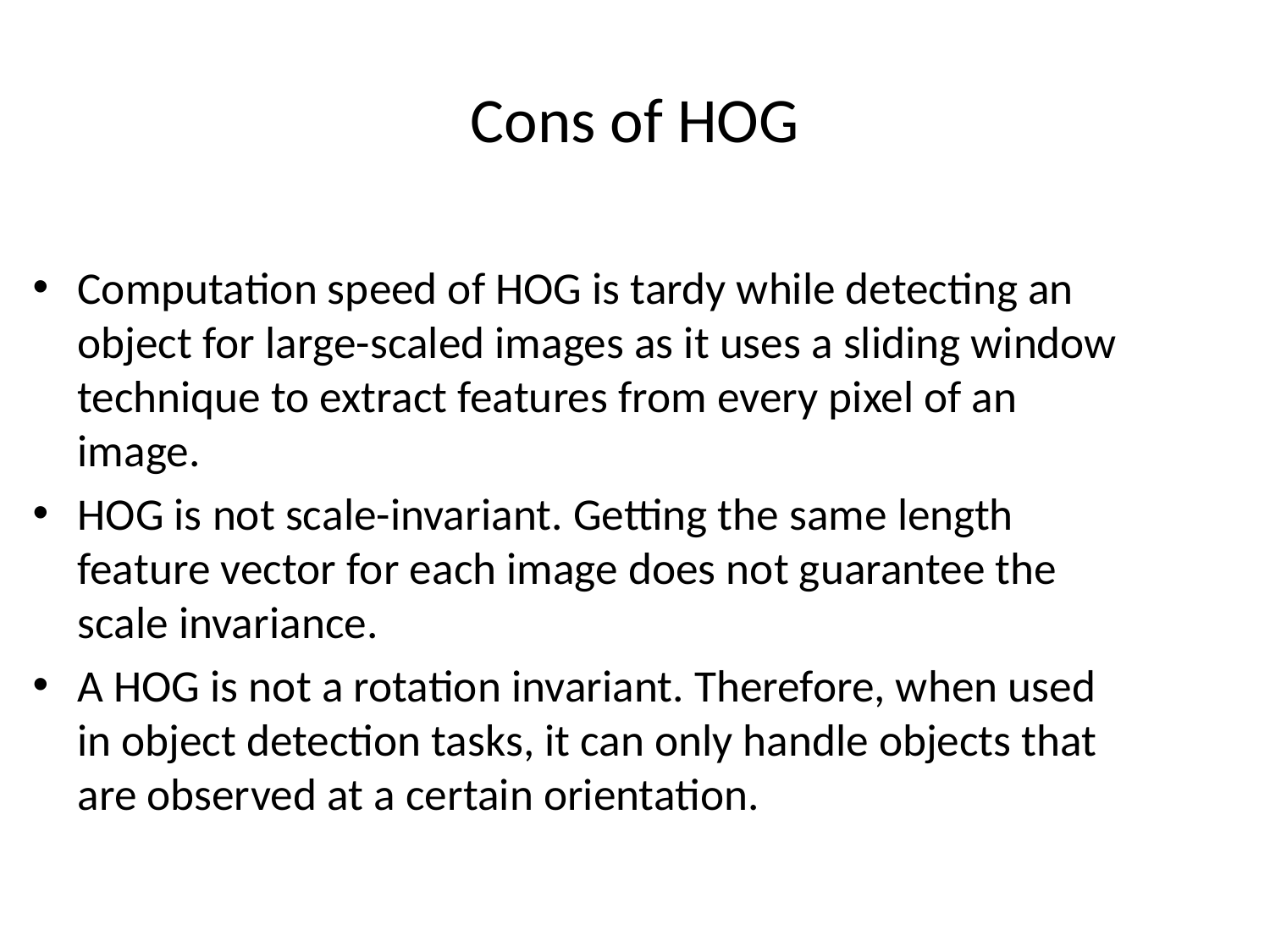

# Cons of HOG
Computation speed of HOG is tardy while detecting an object for large-scaled images as it uses a sliding window technique to extract features from every pixel of an image.
HOG is not scale-invariant. Getting the same length feature vector for each image does not guarantee the scale invariance.
A HOG is not a rotation invariant. Therefore, when used in object detection tasks, it can only handle objects that are observed at a certain orientation.